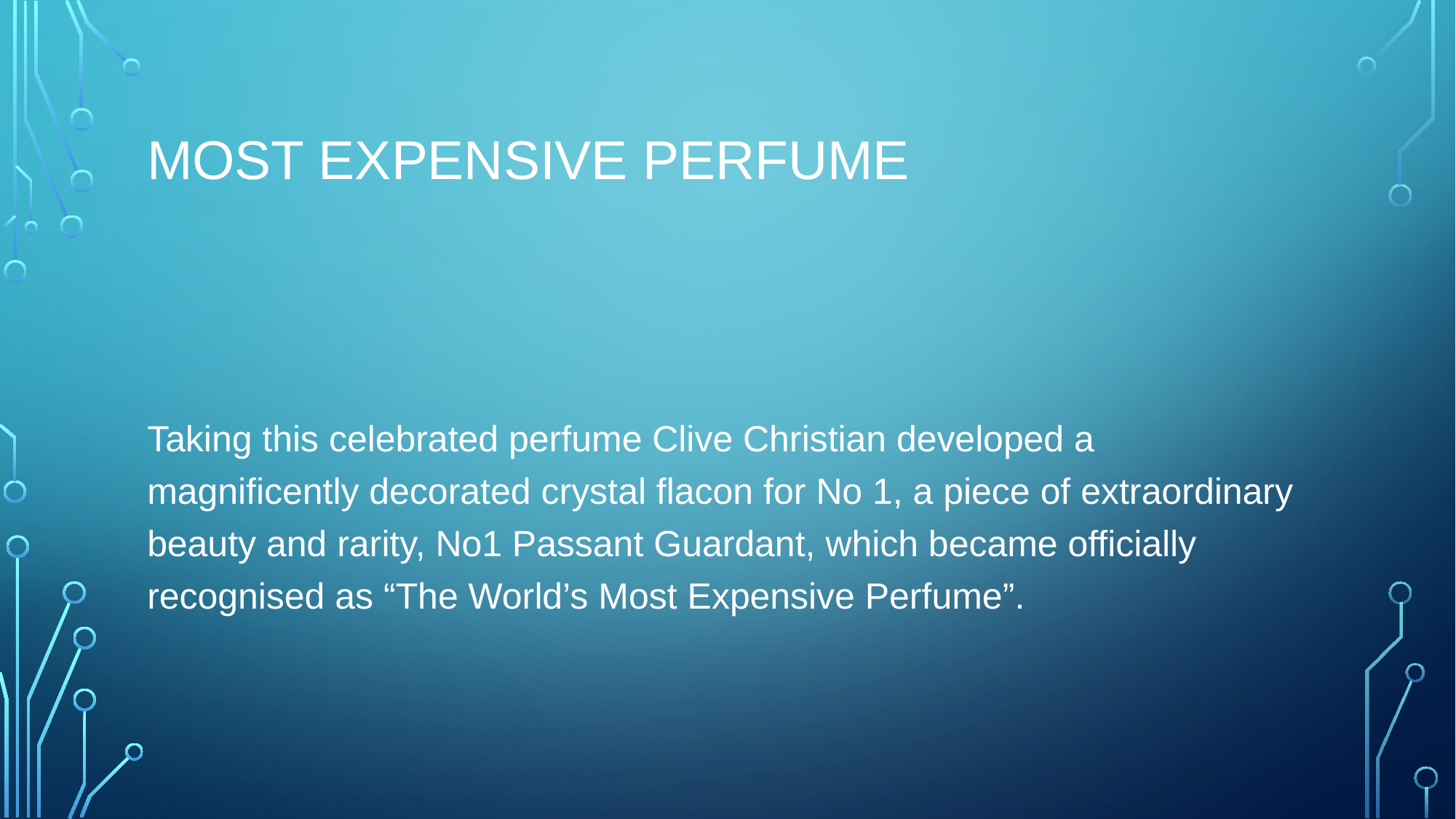

# MoST EXPENSIVE PERFUME

Taking this celebrated perfume Clive Christian developed a magnificently decorated crystal flacon for No 1, a piece of extraordinary beauty and rarity, No1 Passant Guardant, which became officially recognised as “The World’s Most Expensive Perfume”.